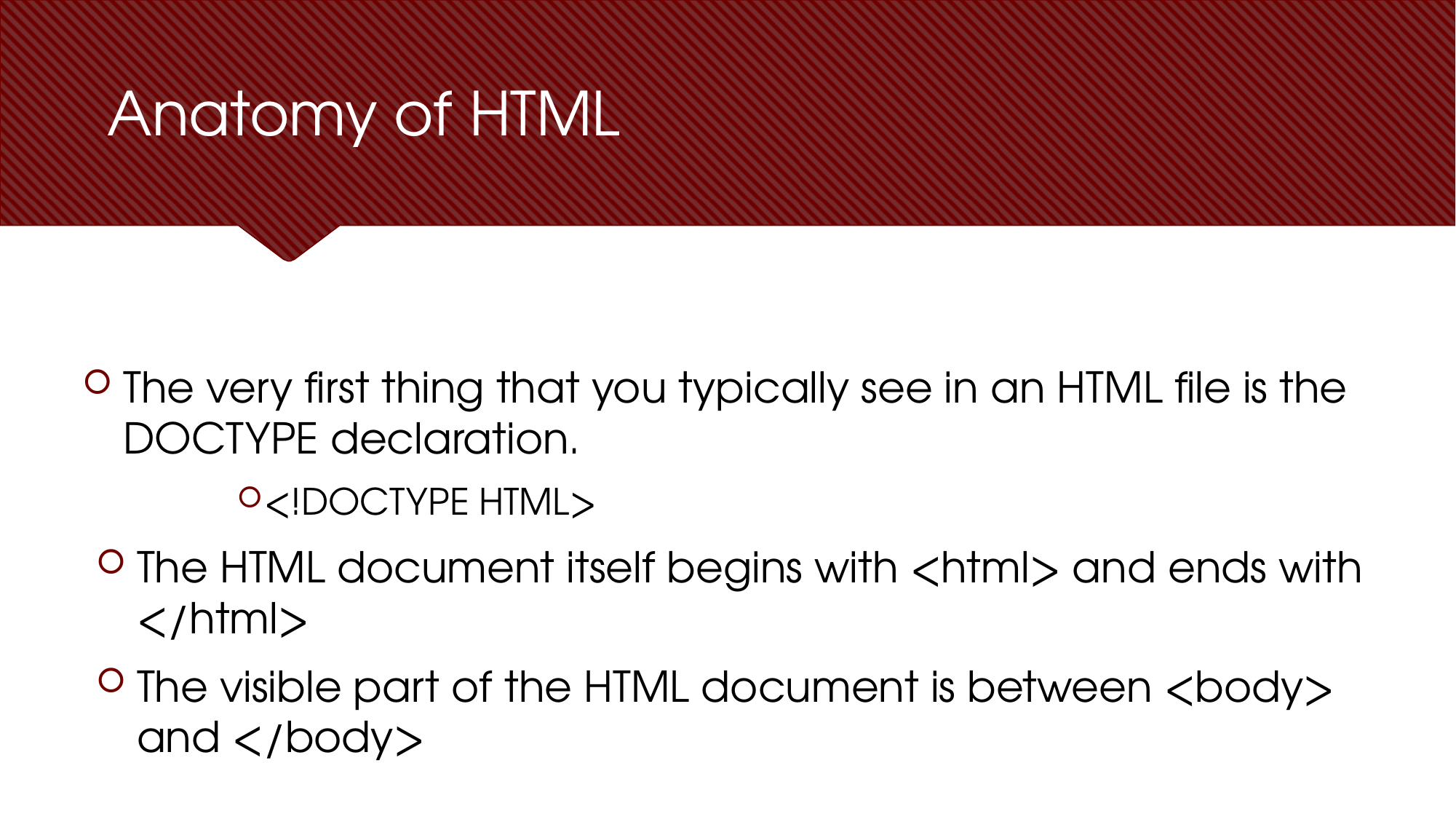

# Anatomy of HTML
The very first thing that you typically see in an HTML file is the DOCTYPE declaration.
<!DOCTYPE HTML>
The HTML document itself begins with <html> and ends with </html>
The visible part of the HTML document is between <body> and </body>